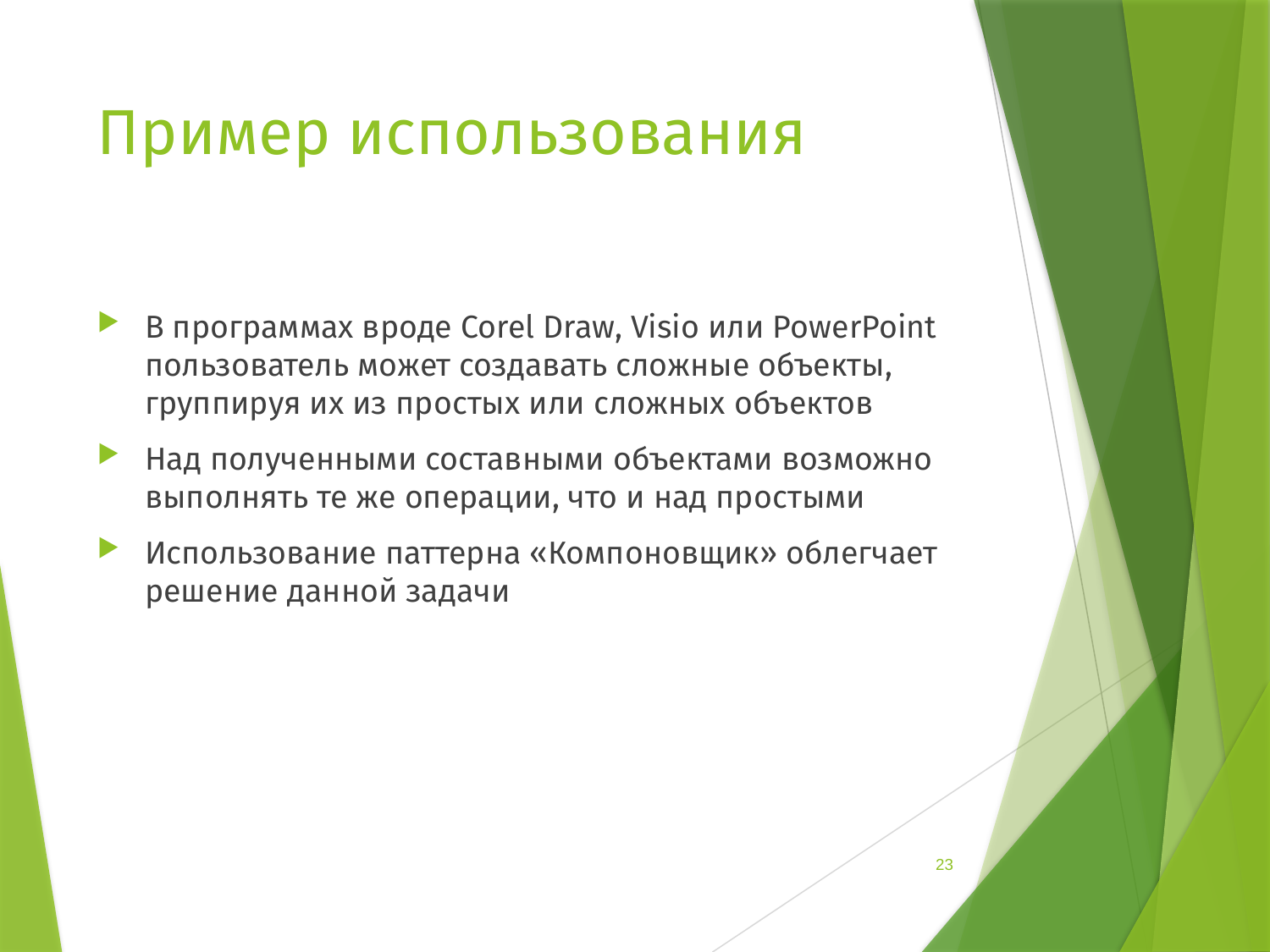

# Пример использования
В программах вроде Corel Draw, Visio или PowerPoint пользователь может создавать сложные объекты, группируя их из простых или сложных объектов
Над полученными составными объектами возможно выполнять те же операции, что и над простыми
Использование паттерна «Компоновщик» облегчает решение данной задачи
23